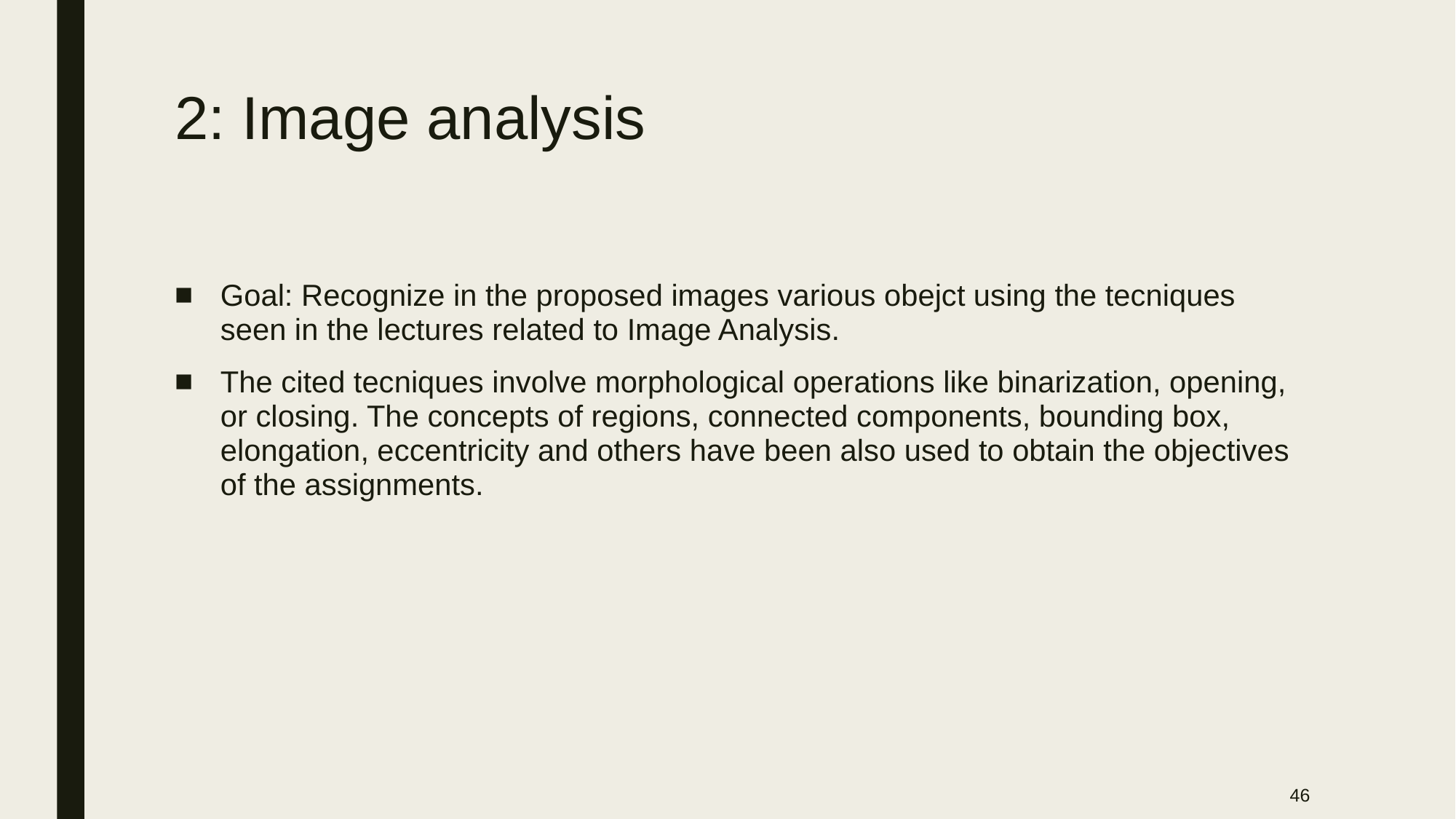

# 2: Image analysis
Goal: Recognize in the proposed images various obejct using the tecniques seen in the lectures related to Image Analysis.
The cited tecniques involve morphological operations like binarization, opening, or closing. The concepts of regions, connected components, bounding box, elongation, eccentricity and others have been also used to obtain the objectives of the assignments.

46